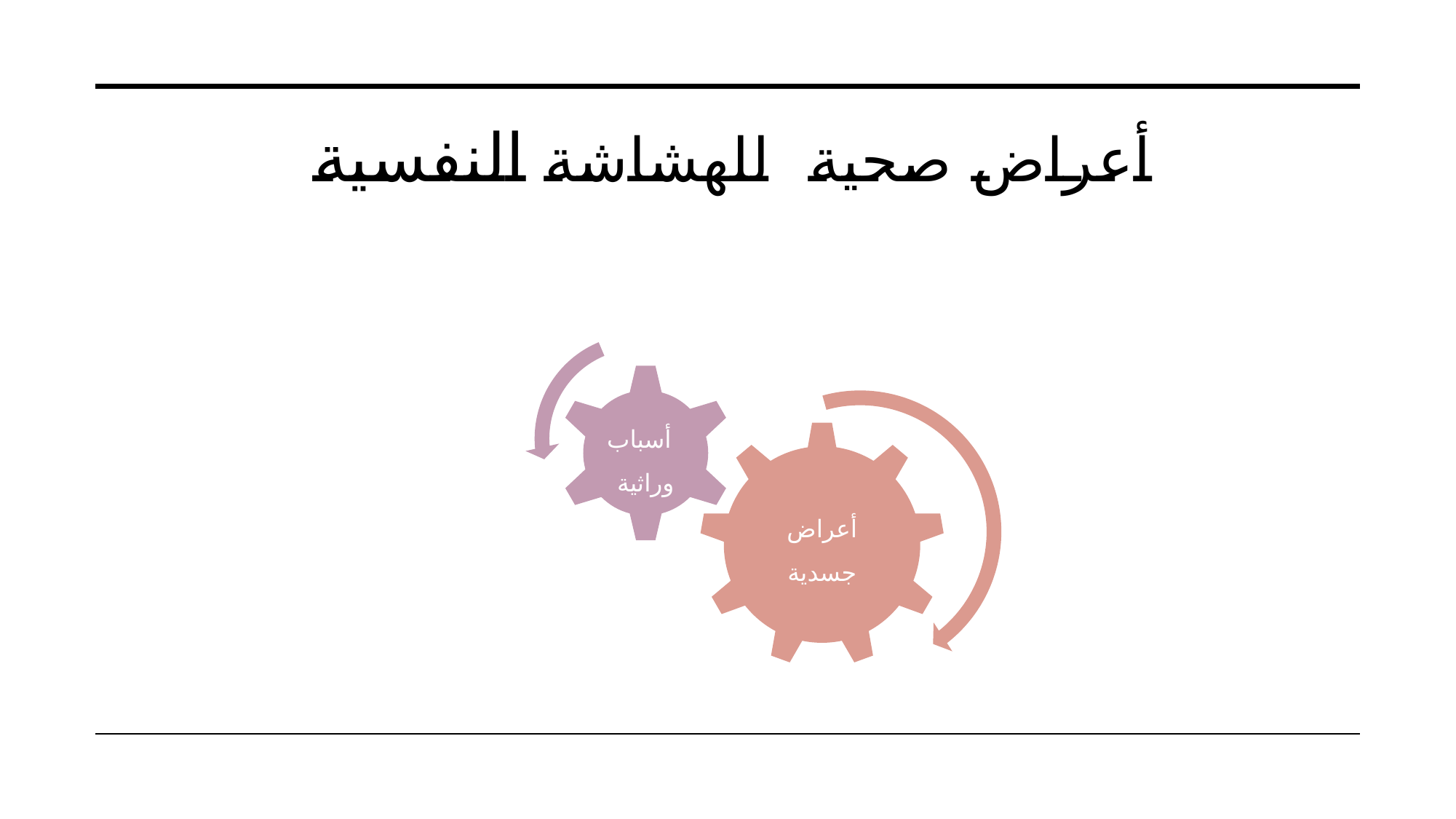

# أعراض صحية  للهشاشة النفسية
أعراض جسدية
  أسباب وراثية